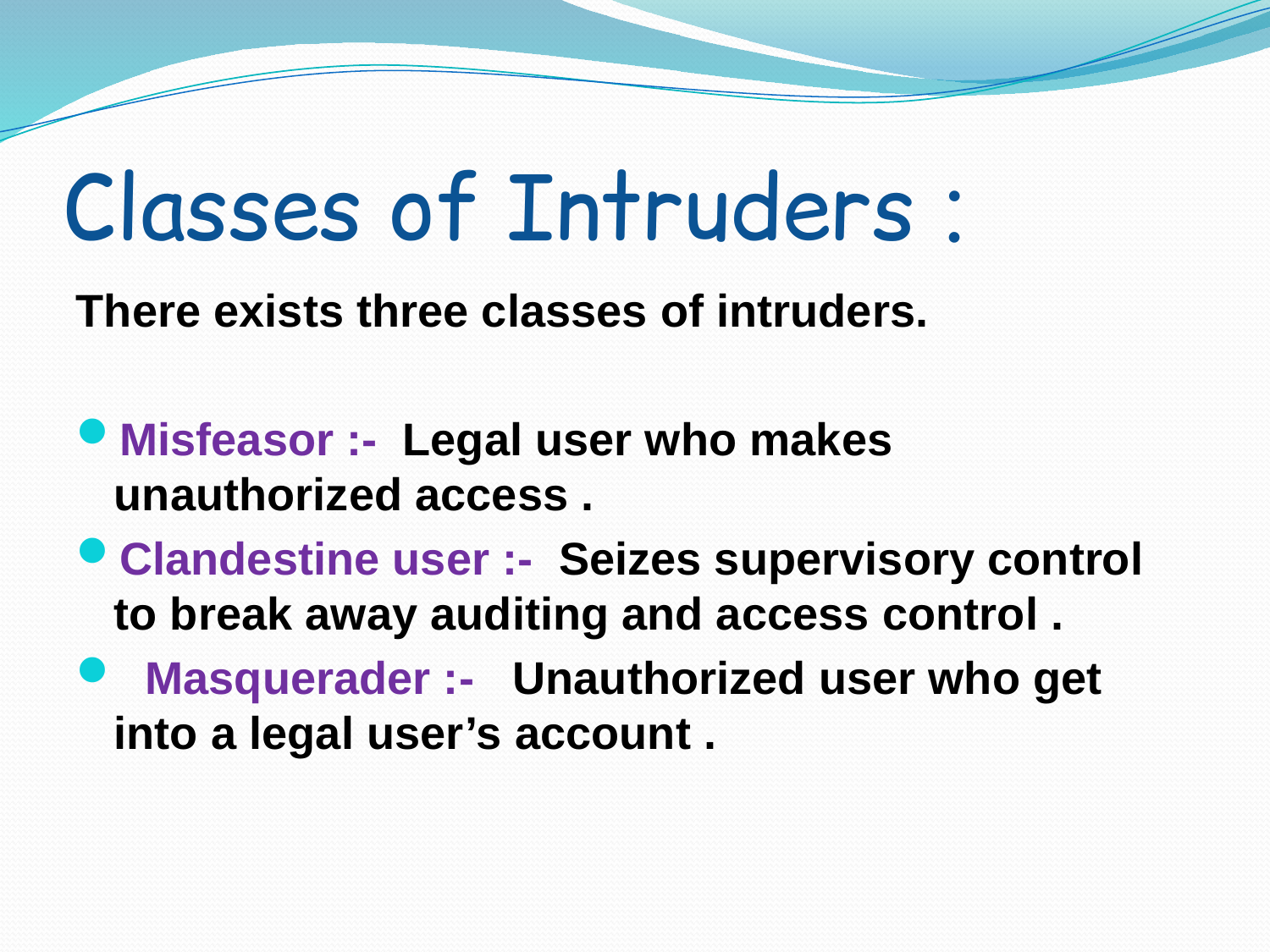

# Classes of Intruders :
There exists three classes of intruders.

Misfeasor :-  Legal user who makes  unauthorized access .
Clandestine user :-  Seizes supervisory control to break away auditing and access control .
  Masquerader :-   Unauthorized user who get into a legal user’s account .